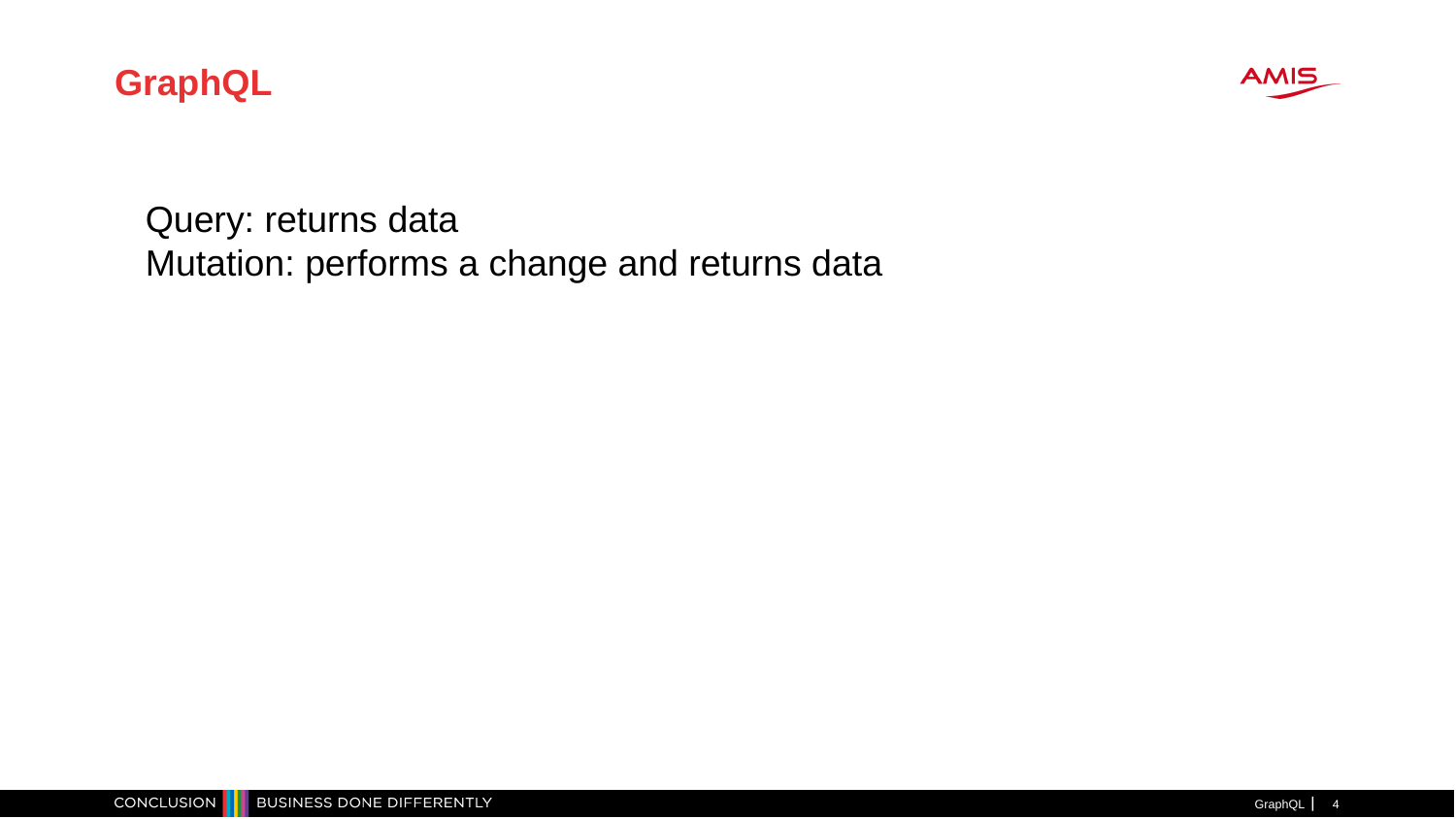

GraphQL

Query: returns data
Mutation: performs a change and returns data

GraphQL
4